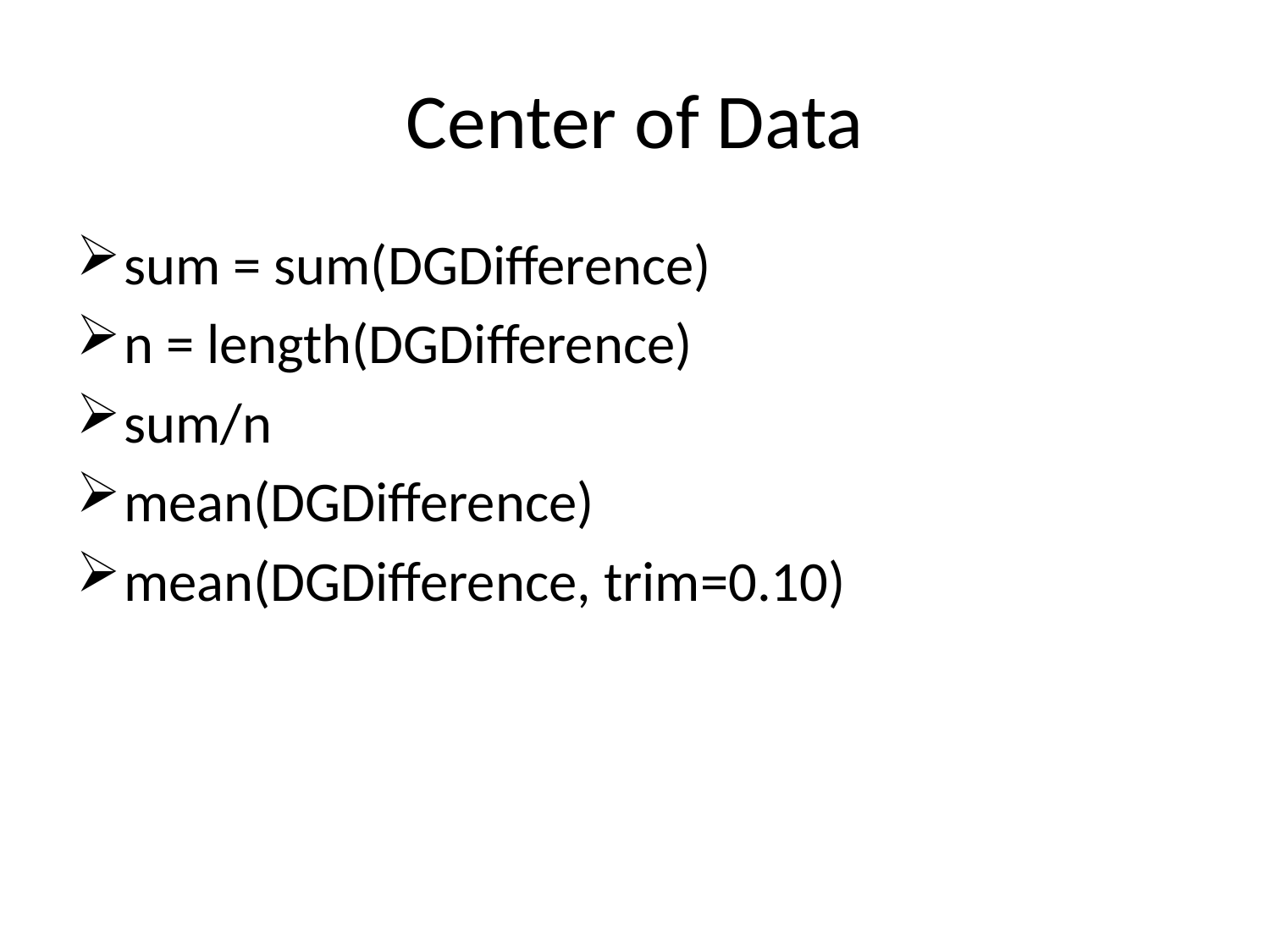

# Center of Data
sum = sum(DGDifference)
n = length(DGDifference)
sum/n
mean(DGDifference)
mean(DGDifference, trim=0.10)